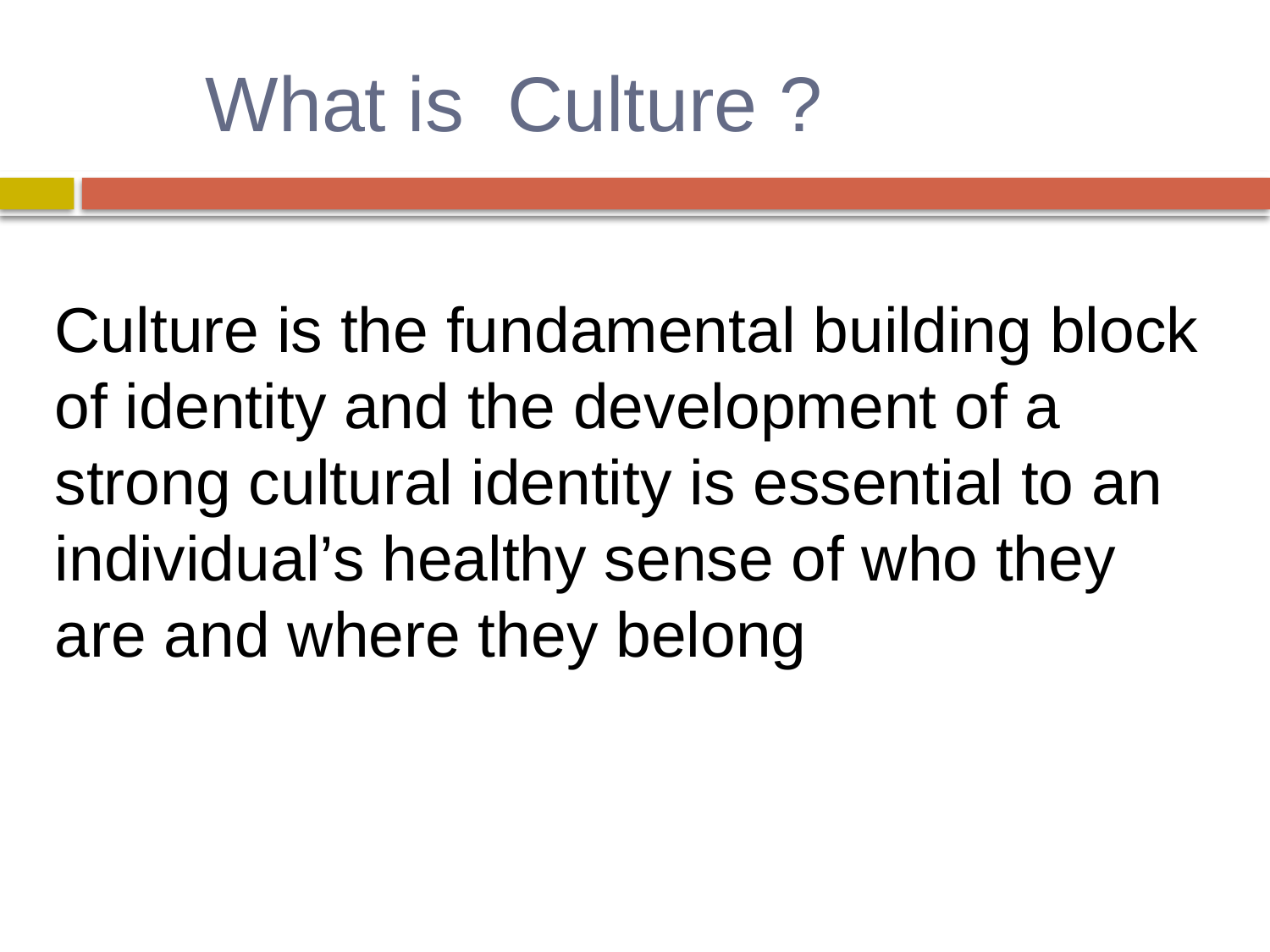

# What is  Culture ?

Culture is the fundamental building block of identity and the development of a strong cultural identity is essential to an individual’s healthy sense of who they are and where they belong